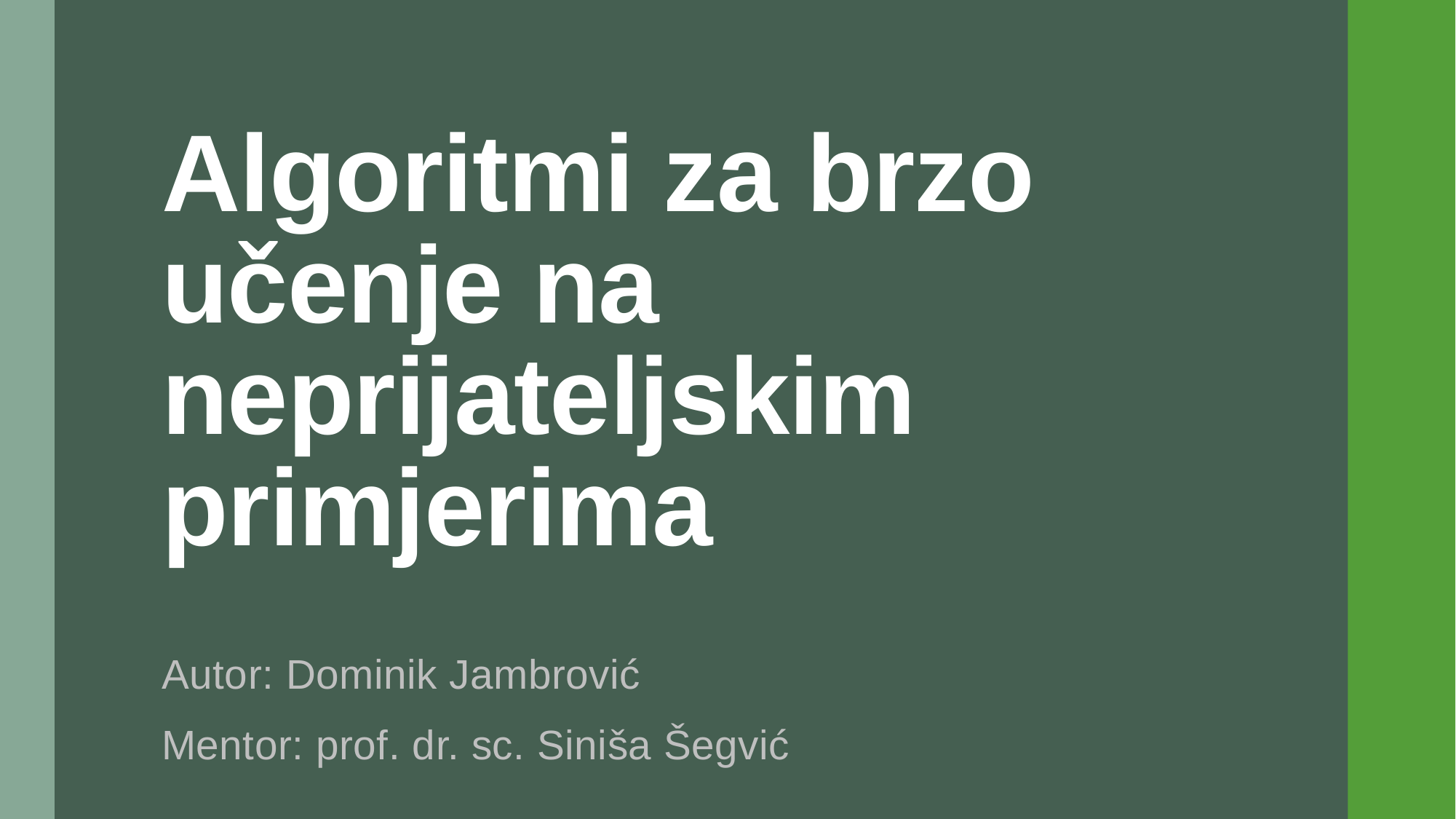

# Algoritmi za brzo učenje na neprijateljskim primjerima

Autor: Dominik Jambrović
Mentor: prof. dr. sc. Siniša Šegvić